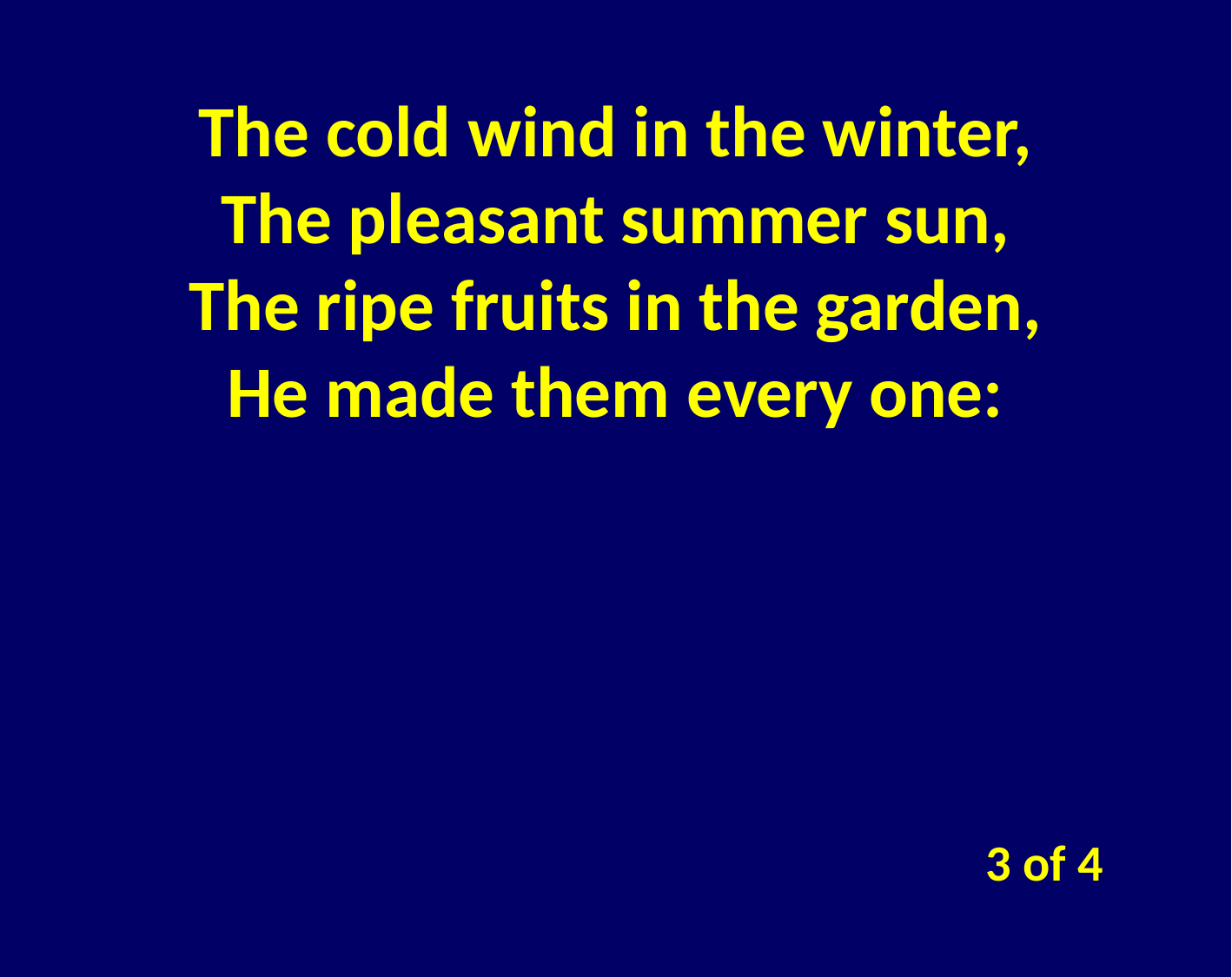

The cold wind in the winter,
The pleasant summer sun,
The ripe fruits in the garden,
He made them every one:
3 of 4